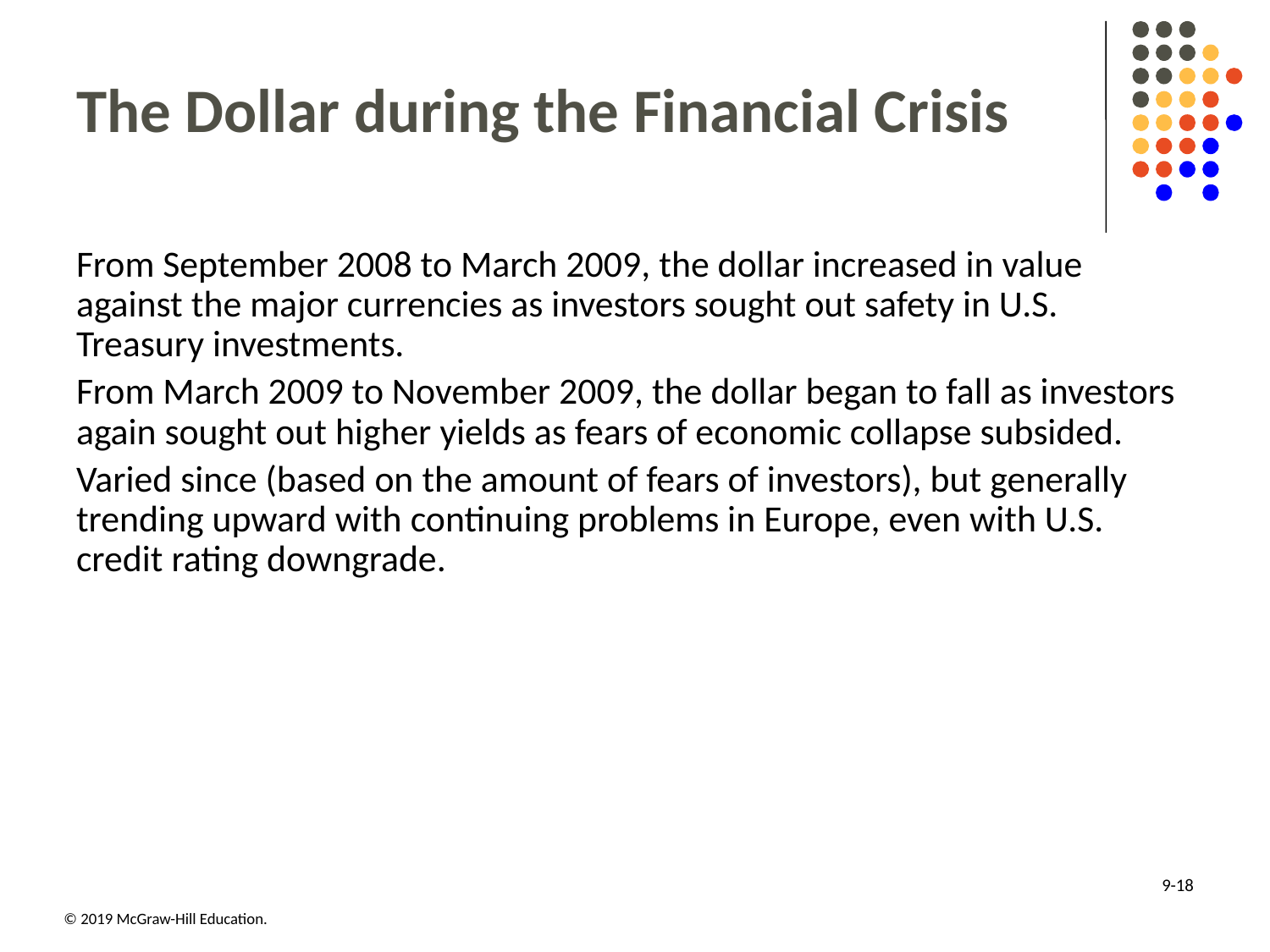

# The Dollar during the Financial Crisis
From September 2008 to March 2009, the dollar increased in value against the major currencies as investors sought out safety in U.S. Treasury investments.
From March 2009 to November 2009, the dollar began to fall as investors again sought out higher yields as fears of economic collapse subsided.
Varied since (based on the amount of fears of investors), but generally trending upward with continuing problems in Europe, even with U.S. credit rating downgrade.
9-18